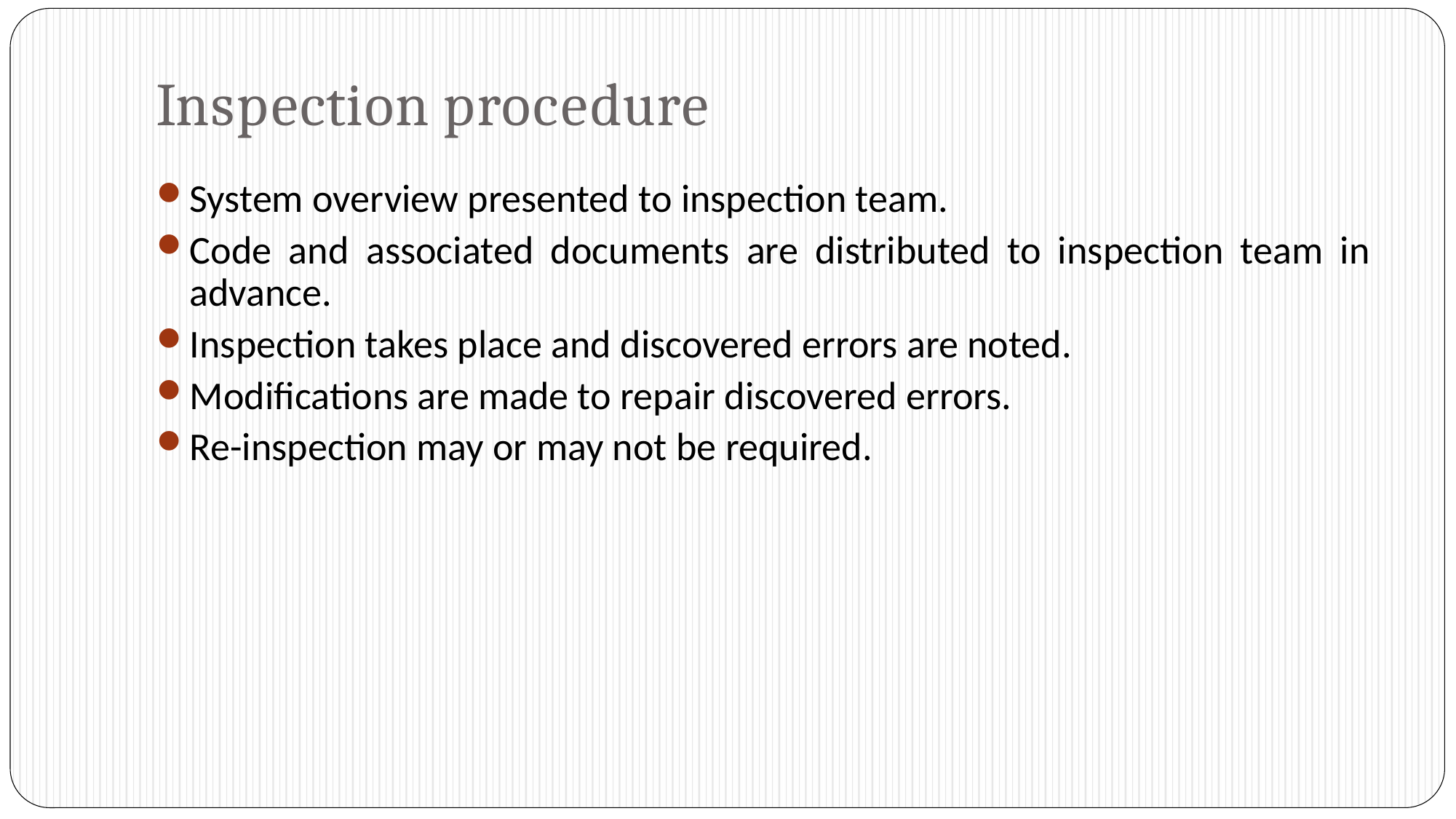

# Inspection procedure
System overview presented to inspection team.
Code and associated documents are distributed to inspection team in advance.
Inspection takes place and discovered errors are noted.
Modifications are made to repair discovered errors.
Re-inspection may or may not be required.